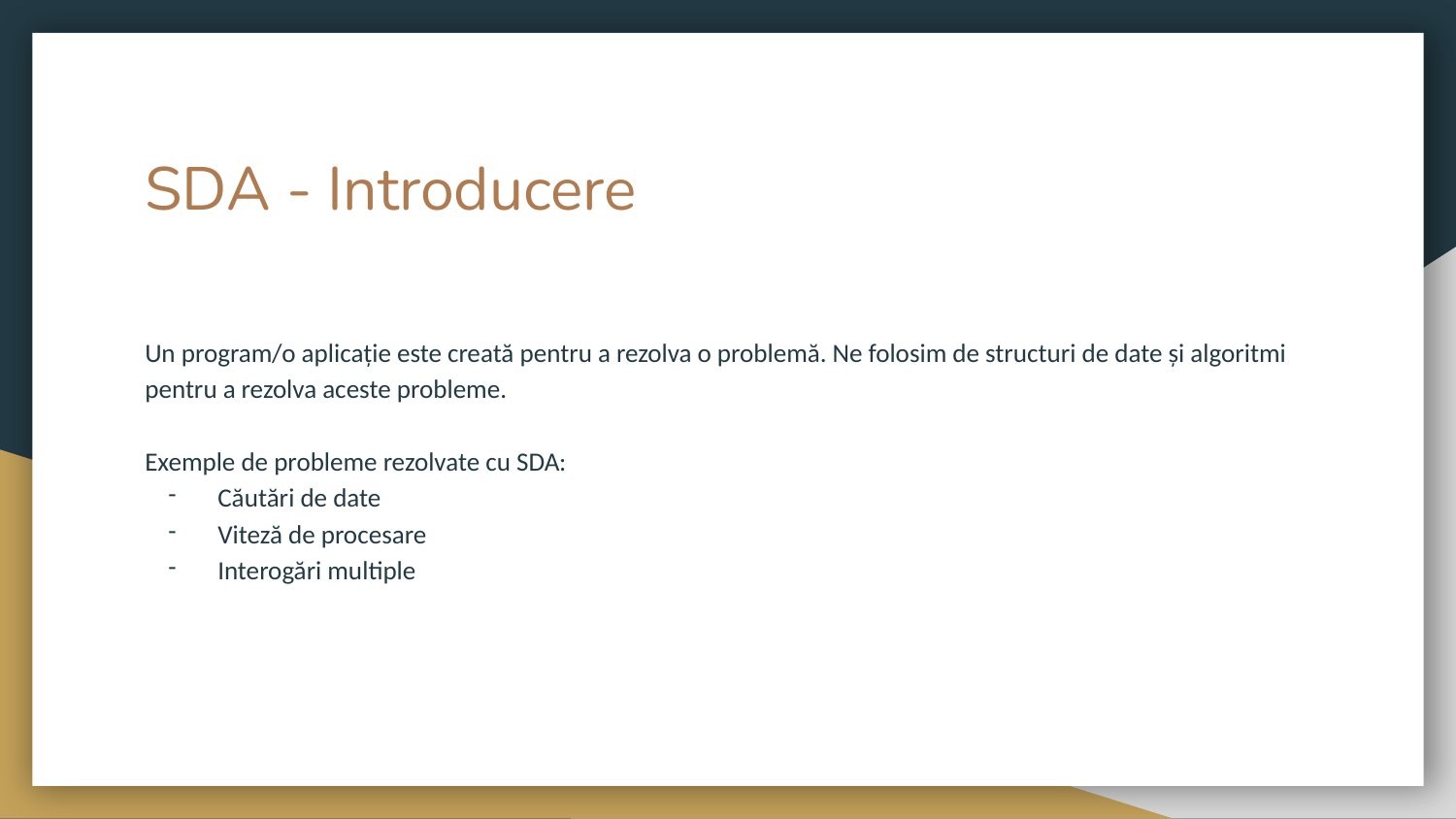

# SDA - Introducere
Un program/o aplicație este creată pentru a rezolva o problemă. Ne folosim de structuri de date și algoritmi pentru a rezolva aceste probleme.

Exemple de probleme rezolvate cu SDA:
Căutări de date
Viteză de procesare
Interogări multiple